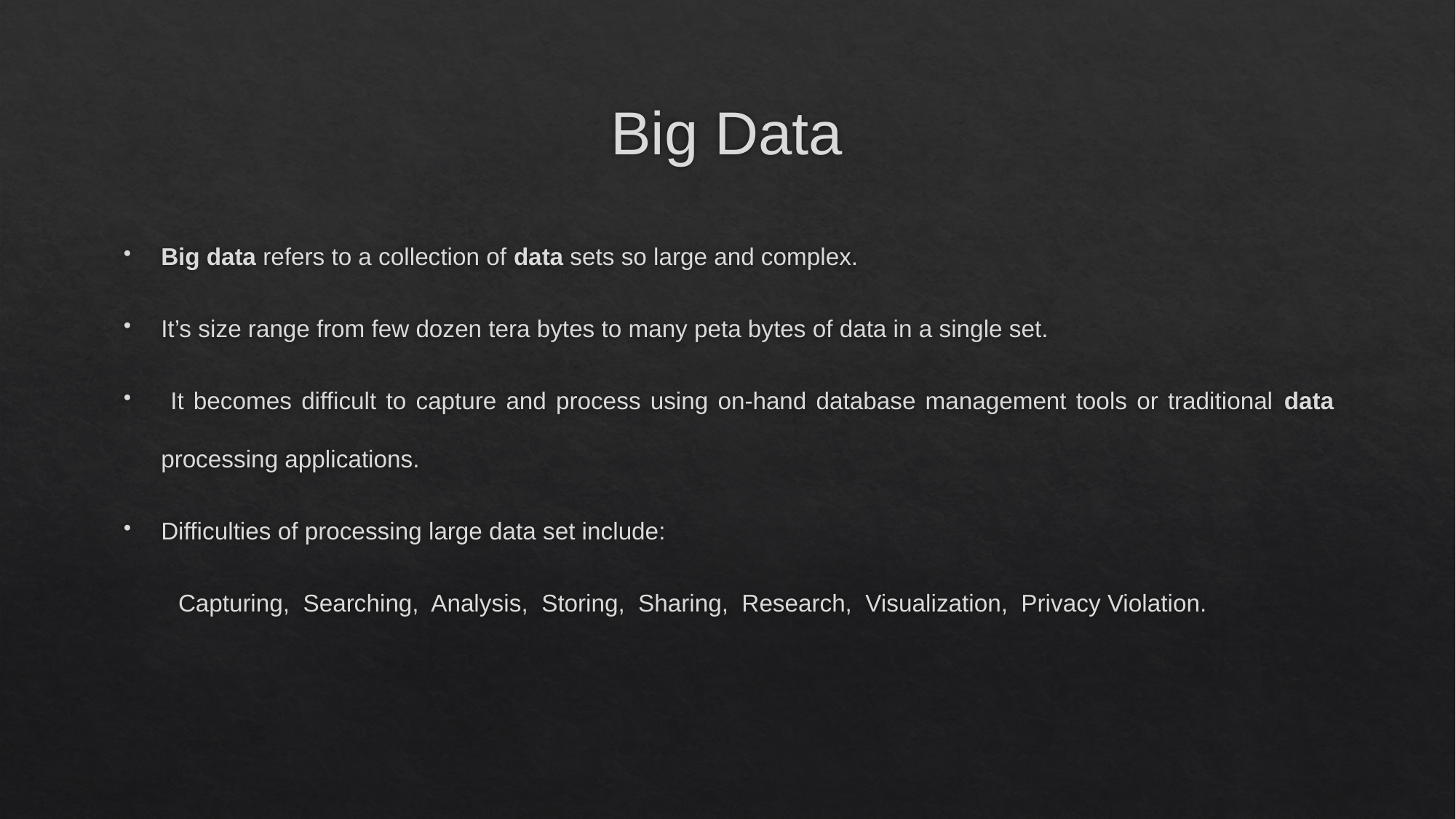

# Big Data
Big data refers to a collection of data sets so large and complex.
It’s size range from few dozen tera bytes to many peta bytes of data in a single set.
 It becomes difficult to capture and process using on-hand database management tools or traditional data processing applications.
Difficulties of processing large data set include:
        Capturing,  Searching,  Analysis,  Storing,  Sharing,  Research,  Visualization,  Privacy Violation.